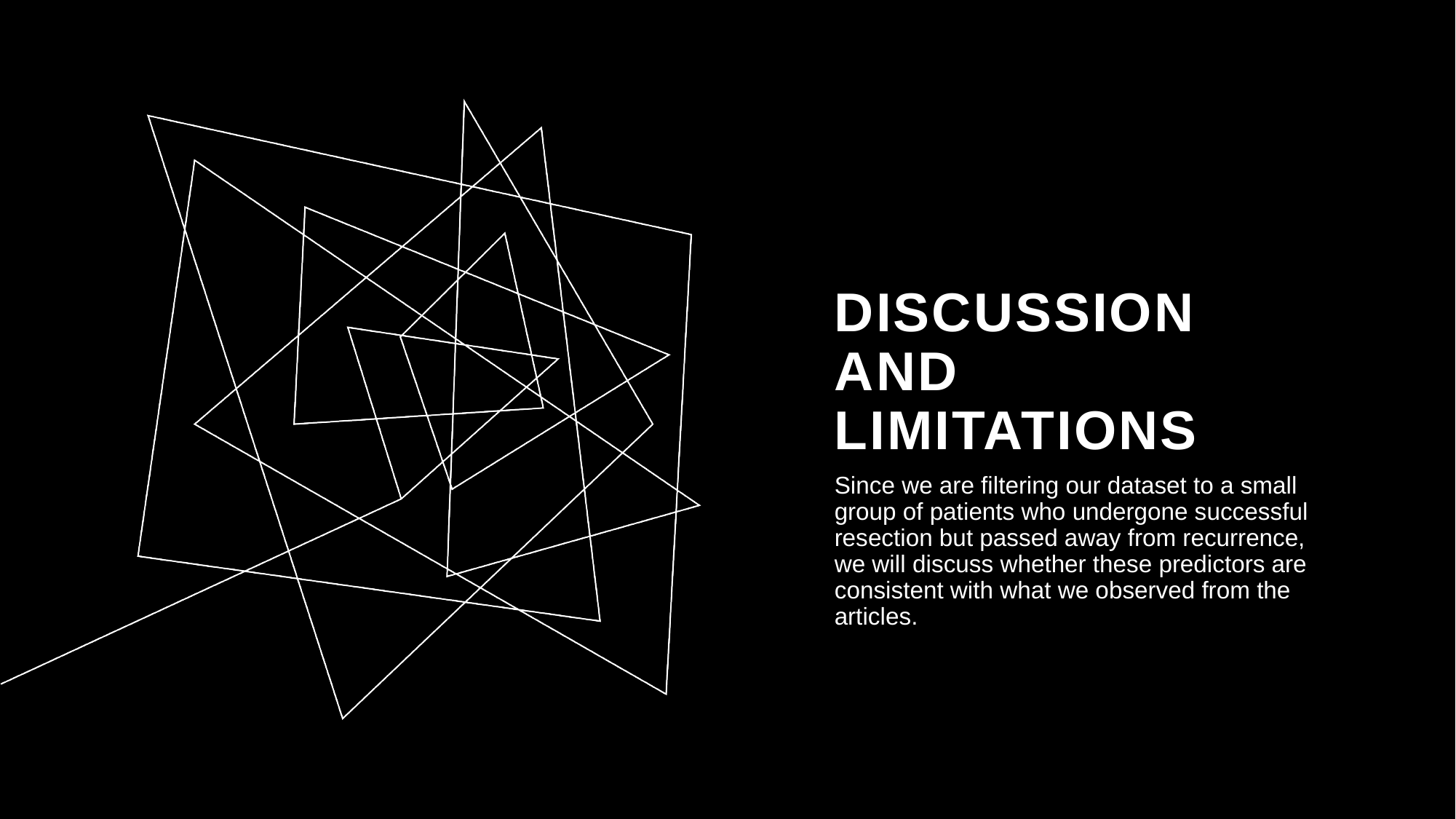

# Discussion and Limitations
Since we are filtering our dataset to a small group of patients who undergone successful resection but passed away from recurrence, we will discuss whether these predictors are consistent with what we observed from the articles.